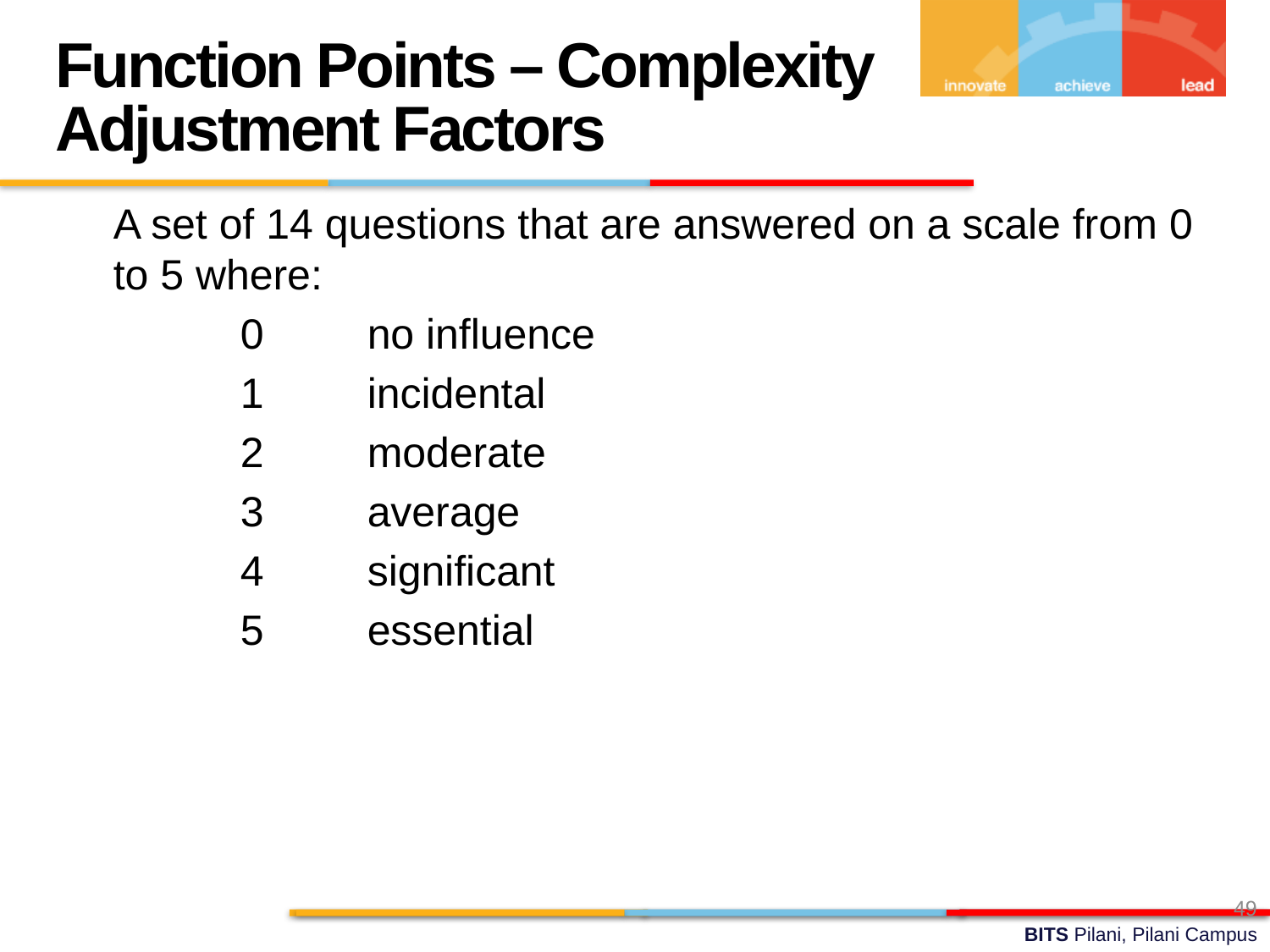

Function Points – Complexity Adjustment Factors
	A set of 14 questions that are answered on a scale from 0 to 5 where:
		0	no influence
		1	incidental
		2	moderate
		3	average
		4	significant
		5	essential
49